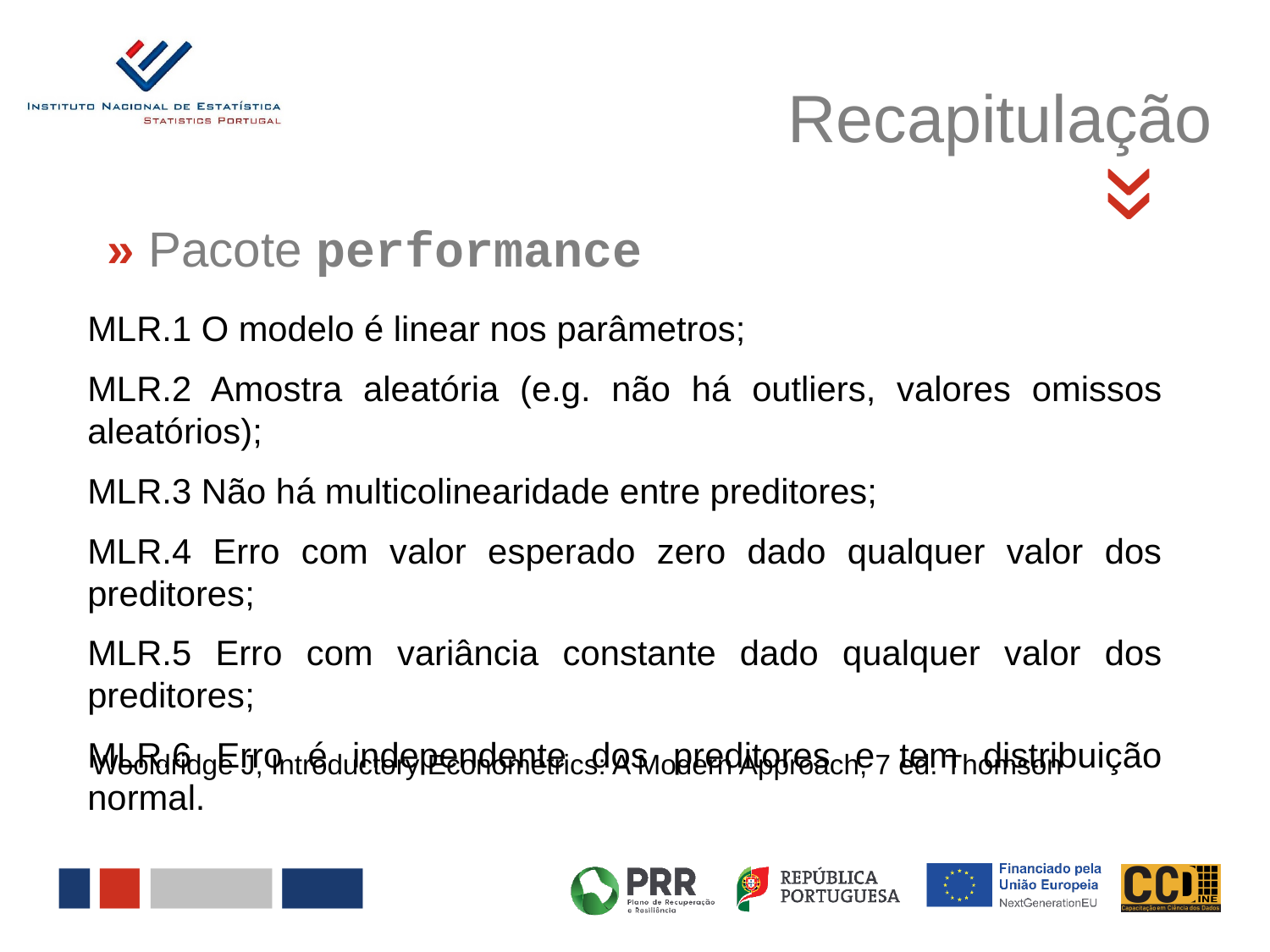

Recapitulação
«
» Pacote performance
MLR.1 O modelo é linear nos parâmetros;
MLR.2 Amostra aleatória (e.g. não há outliers, valores omissos aleatórios);
MLR.3 Não há multicolinearidade entre preditores;
MLR.4 Erro com valor esperado zero dado qualquer valor dos preditores;
MLR.5 Erro com variância constante dado qualquer valor dos preditores;
MLR.6 Erro é independente dos preditores e tem distribuição normal.
Wooldridge J, Introductory Econometrics: A Modern Approach, 7 ed. Thomson